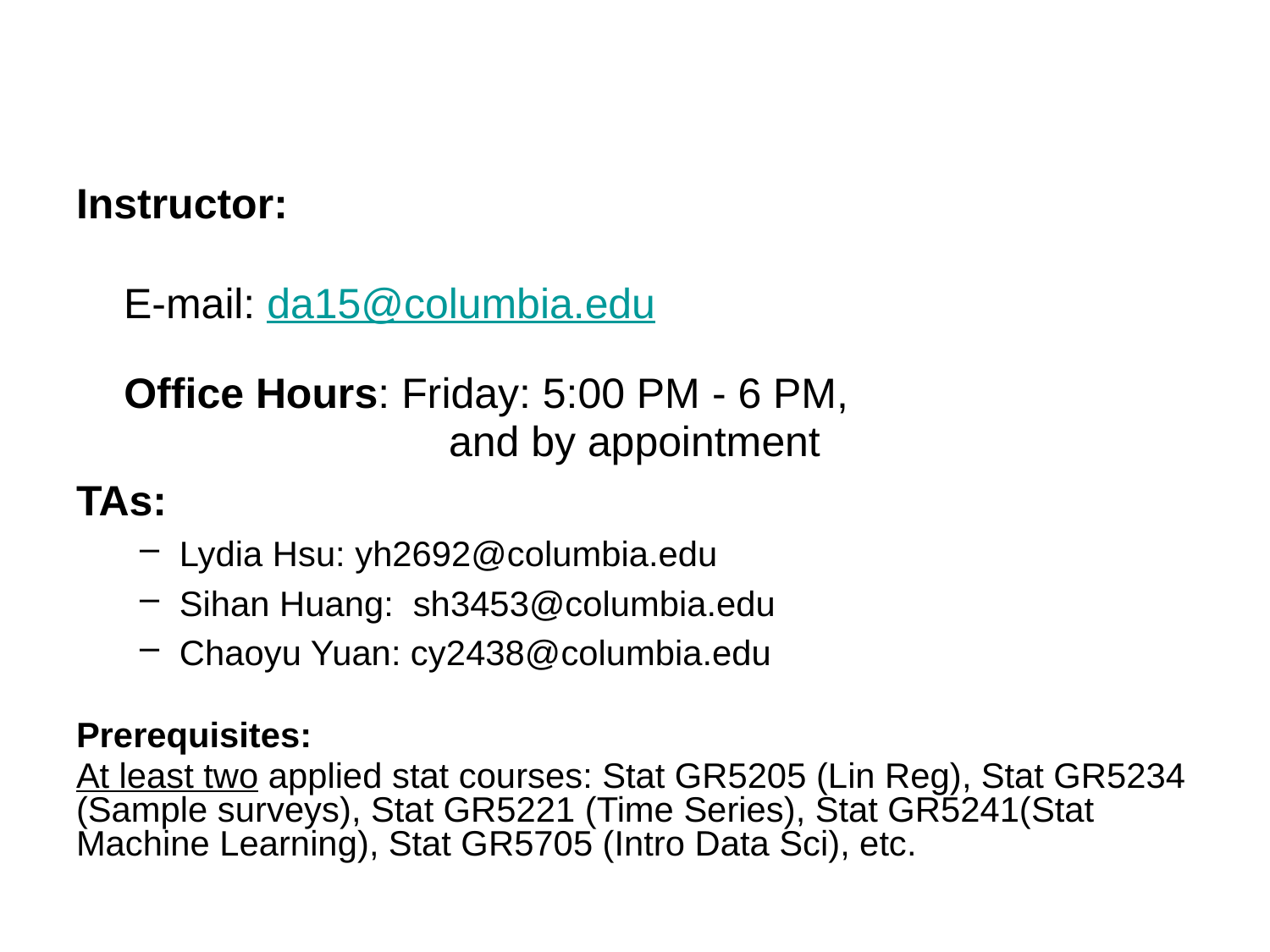

Instructor:
    E-mail: da15@columbia.edu
Office Hours: Friday: 5:00 PM - 6 PM,
			      and by appointment
TAs:
Lydia Hsu: yh2692@columbia.edu
Sihan Huang:  sh3453@columbia.edu
Chaoyu Yuan: cy2438@columbia.edu

Prerequisites:
At least two applied stat courses: Stat GR5205 (Lin Reg), Stat GR5234 (Sample surveys), Stat GR5221 (Time Series), Stat GR5241(Stat Machine Learning), Stat GR5705 (Intro Data Sci), etc.